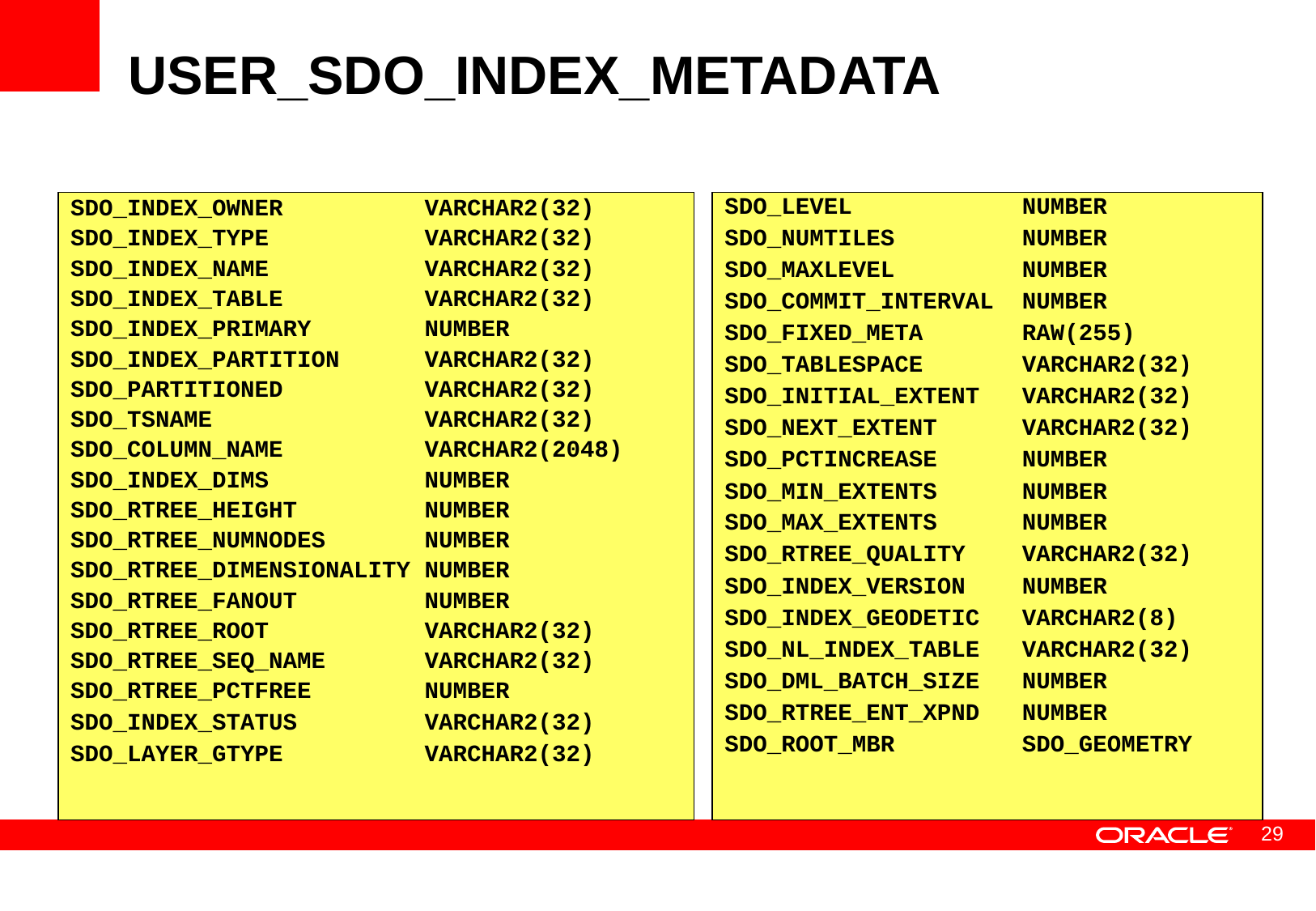

# USER_SDO_INDEX_METADATA
SDO_INDEX_OWNER          VARCHAR2(32)
SDO_INDEX_TYPE           VARCHAR2(32)
SDO_INDEX_NAME           VARCHAR2(32)
SDO_INDEX_TABLE          VARCHAR2(32)
SDO_INDEX_PRIMARY        NUMBER
SDO_INDEX_PARTITION      VARCHAR2(32)
SDO_PARTITIONED          VARCHAR2(32)
SDO_TSNAME               VARCHAR2(32)
SDO_COLUMN_NAME          VARCHAR2(2048)
SDO_INDEX_DIMS           NUMBER
SDO_RTREE_HEIGHT         NUMBER
SDO_RTREE_NUMNODES       NUMBER
SDO_RTREE_DIMENSIONALITY NUMBER
SDO_RTREE_FANOUT         NUMBER
SDO_RTREE_ROOT           VARCHAR2(32)
SDO_RTREE_SEQ_NAME       VARCHAR2(32)
SDO_RTREE_PCTFREE        NUMBER
SDO_INDEX_STATUS         VARCHAR2(32)
SDO_LAYER_GTYPE          VARCHAR2(32)
SDO_LEVEL            NUMBER
SDO_NUMTILES         NUMBER
SDO_MAXLEVEL         NUMBER
SDO_COMMIT_INTERVAL  NUMBER
SDO_FIXED_META       RAW(255)
SDO_TABLESPACE       VARCHAR2(32)
SDO_INITIAL_EXTENT   VARCHAR2(32)
SDO_NEXT_EXTENT      VARCHAR2(32)
SDO_PCTINCREASE      NUMBER
SDO_MIN_EXTENTS      NUMBER
SDO_MAX_EXTENTS      NUMBER
SDO_RTREE_QUALITY    VARCHAR2(32)
SDO_INDEX_VERSION    NUMBER
SDO_INDEX_GEODETIC   VARCHAR2(8)
SDO_NL_INDEX_TABLE   VARCHAR2(32)
SDO_DML_BATCH_SIZE   NUMBER
SDO_RTREE_ENT_XPND   NUMBER
SDO_ROOT_MBR         SDO_GEOMETRY